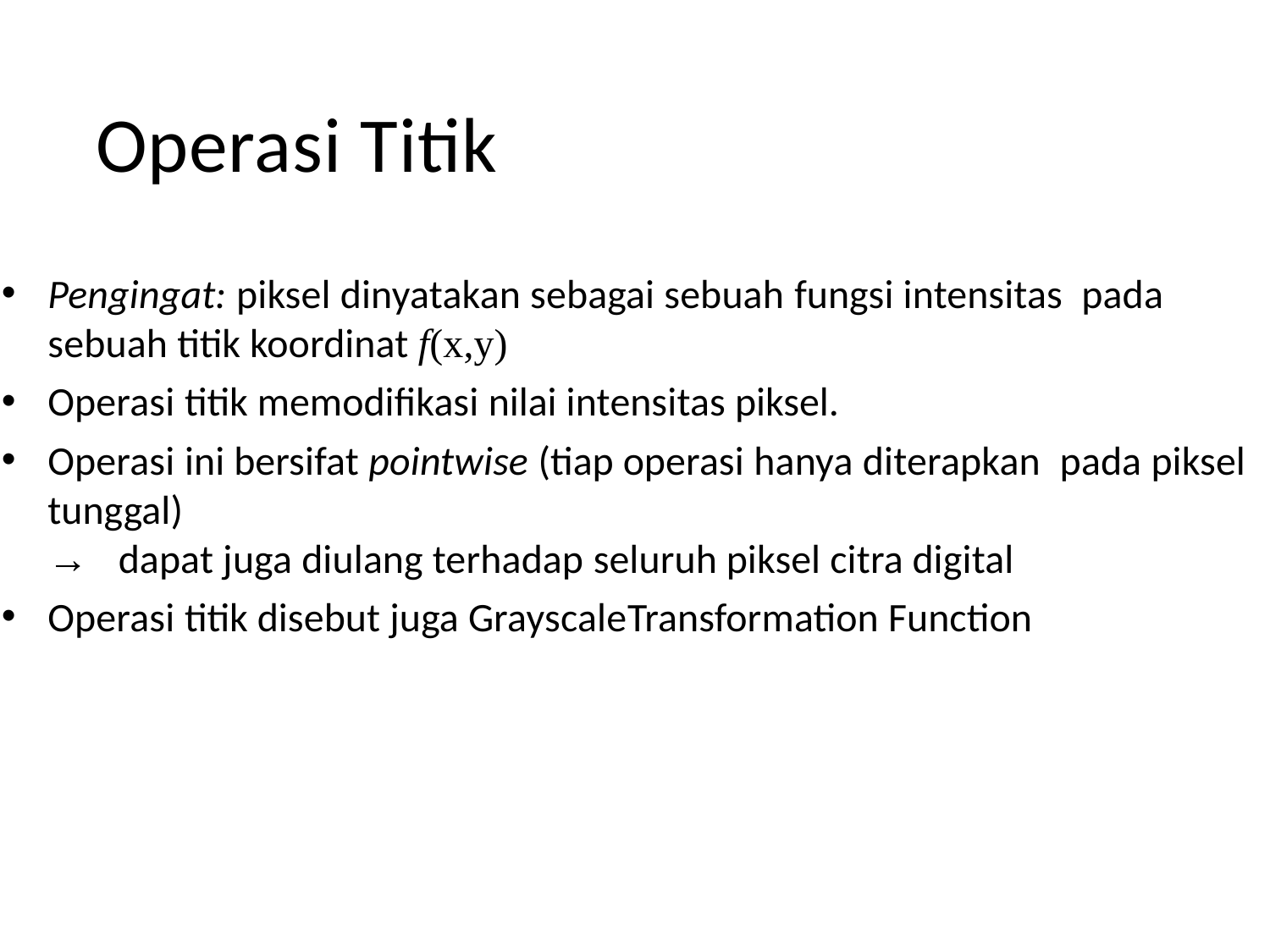

# Operasi Titik
Pengingat: piksel dinyatakan sebagai sebuah fungsi intensitas  pada sebuah titik koordinat f(x,y)
Operasi titik memodifikasi nilai intensitas piksel.
Operasi ini bersifat pointwise (tiap operasi hanya diterapkan  pada piksel tunggal)
→ dapat juga diulang terhadap seluruh piksel citra digital
Operasi titik disebut juga GrayscaleTransformation Function